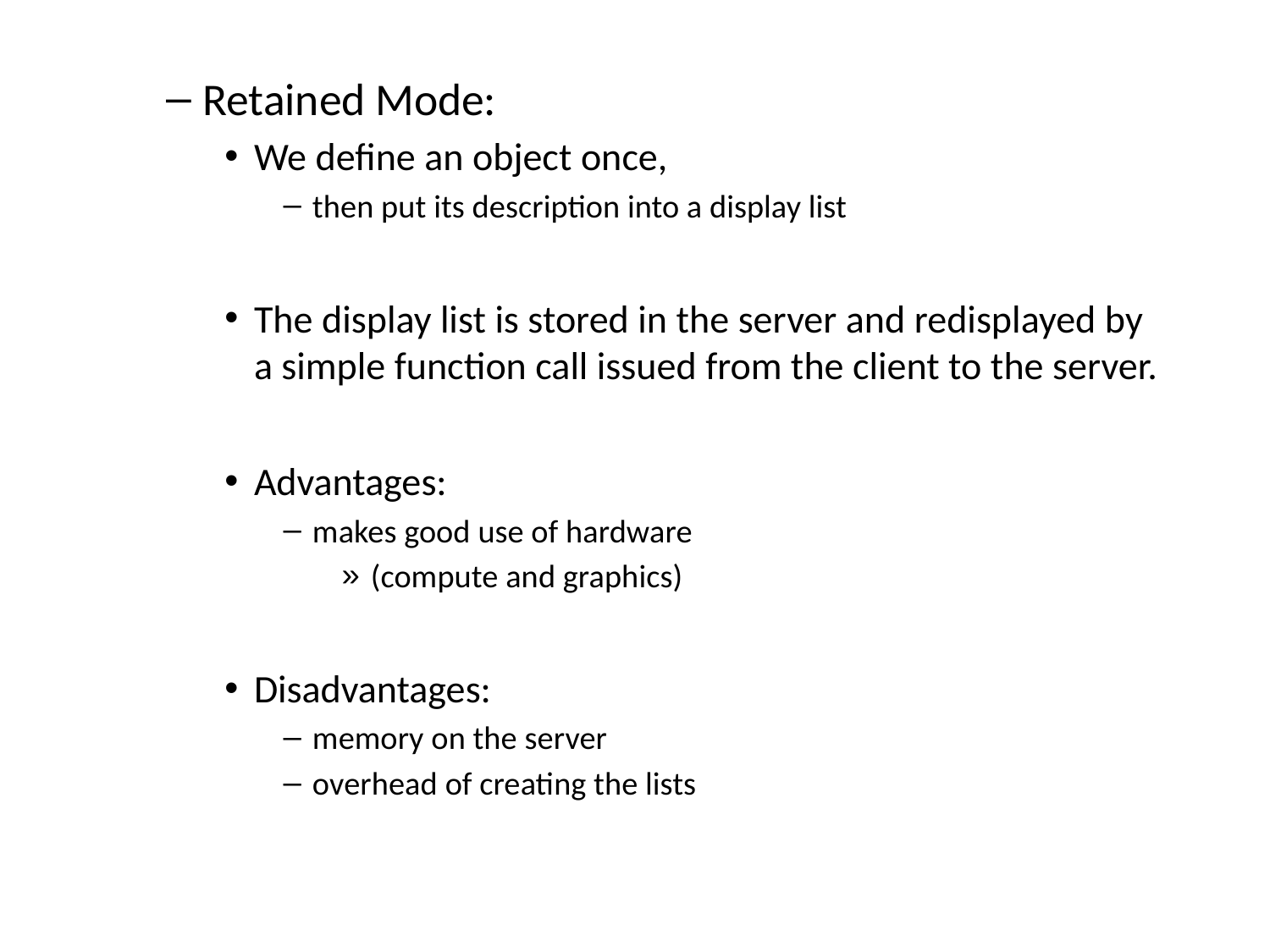

Retained Mode:
We define an object once,
then put its description into a display list

The display list is stored in the server and redisplayed by a simple function call issued from the client to the server.

Advantages:
makes good use of hardware
(compute and graphics)

Disadvantages:
memory on the server
overhead of creating the lists